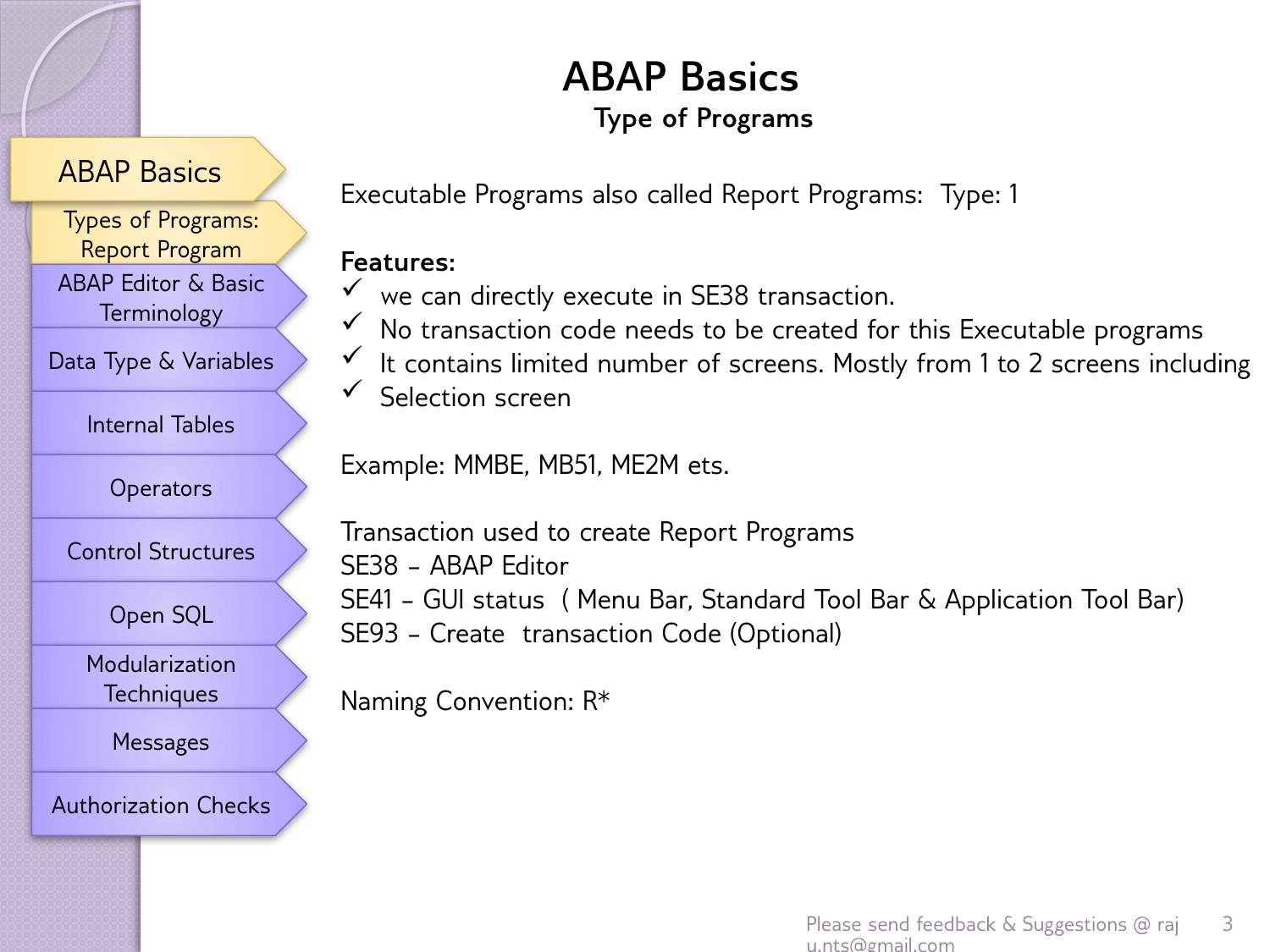

ABAP Basics
Type of Programs
ABAP Basics
Executable Programs also called Report Programs:  Type: 1

Features:
we can directly execute in SE38 transaction.
No transaction code needs to be created for this Executable programs
It contains limited number of screens. Mostly from 1 to 2 screens including
Selection screen

Example: MMBE, MB51, ME2M ets.

Transaction used to create Report Programs
SE38 – ABAP Editor
SE41 – GUI status  ( Menu Bar, Standard Tool Bar & Application Tool Bar)
SE93 – Create  transaction Code (Optional)

Naming Convention: R*
Types of Programs:
Report Program
ABAP Editor & Basic Terminology
Data Type & Variables
Internal Tables
Operators
Control Structures
Open SQL
Modularization Techniques
Messages
Authorization Checks
Please send feedback & Suggestions @ raju.nts@gmail.com
3